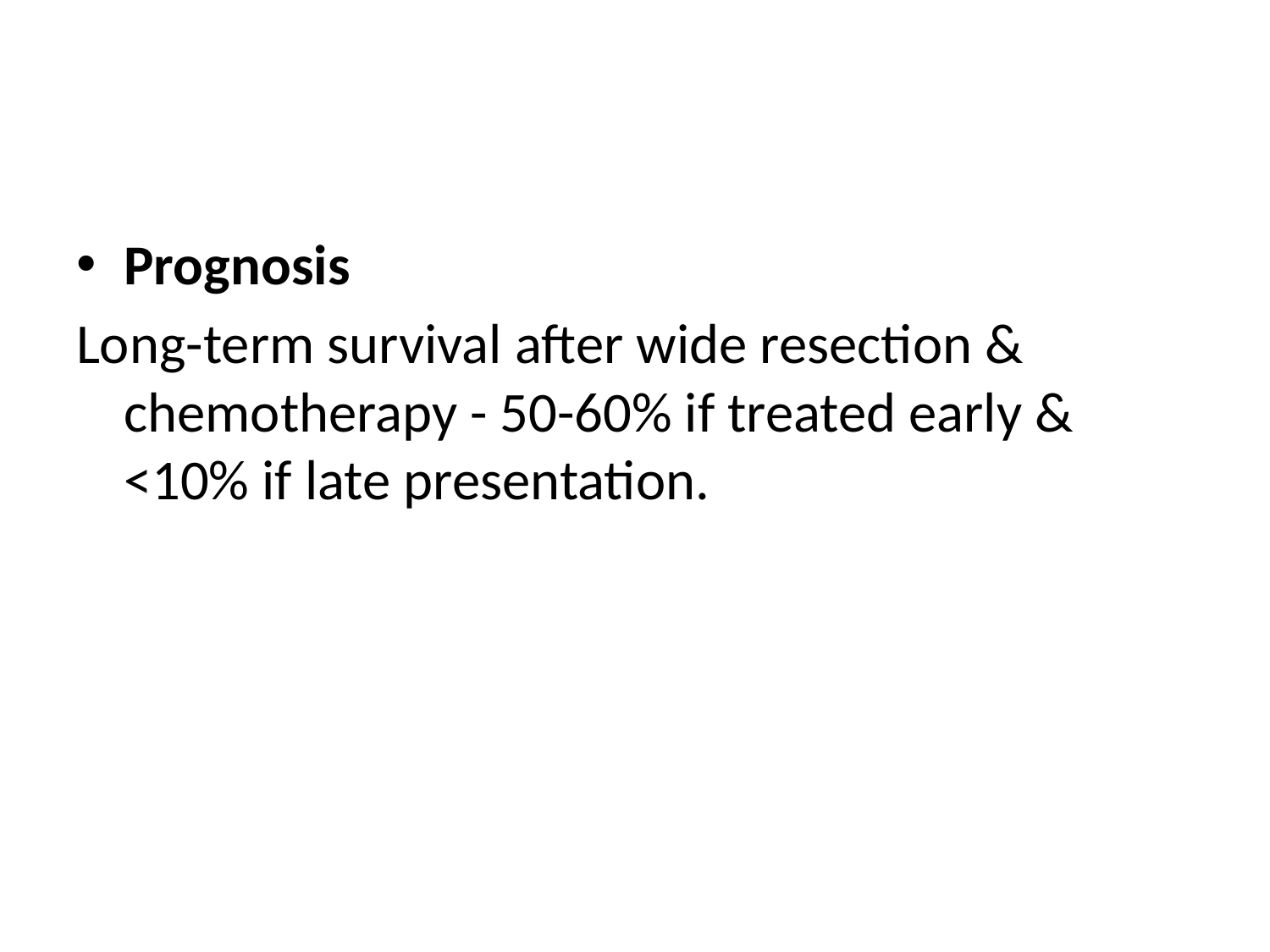

#
Prognosis
Long-term survival after wide resection & chemotherapy - 50-60% if treated early & <10% if late presentation.